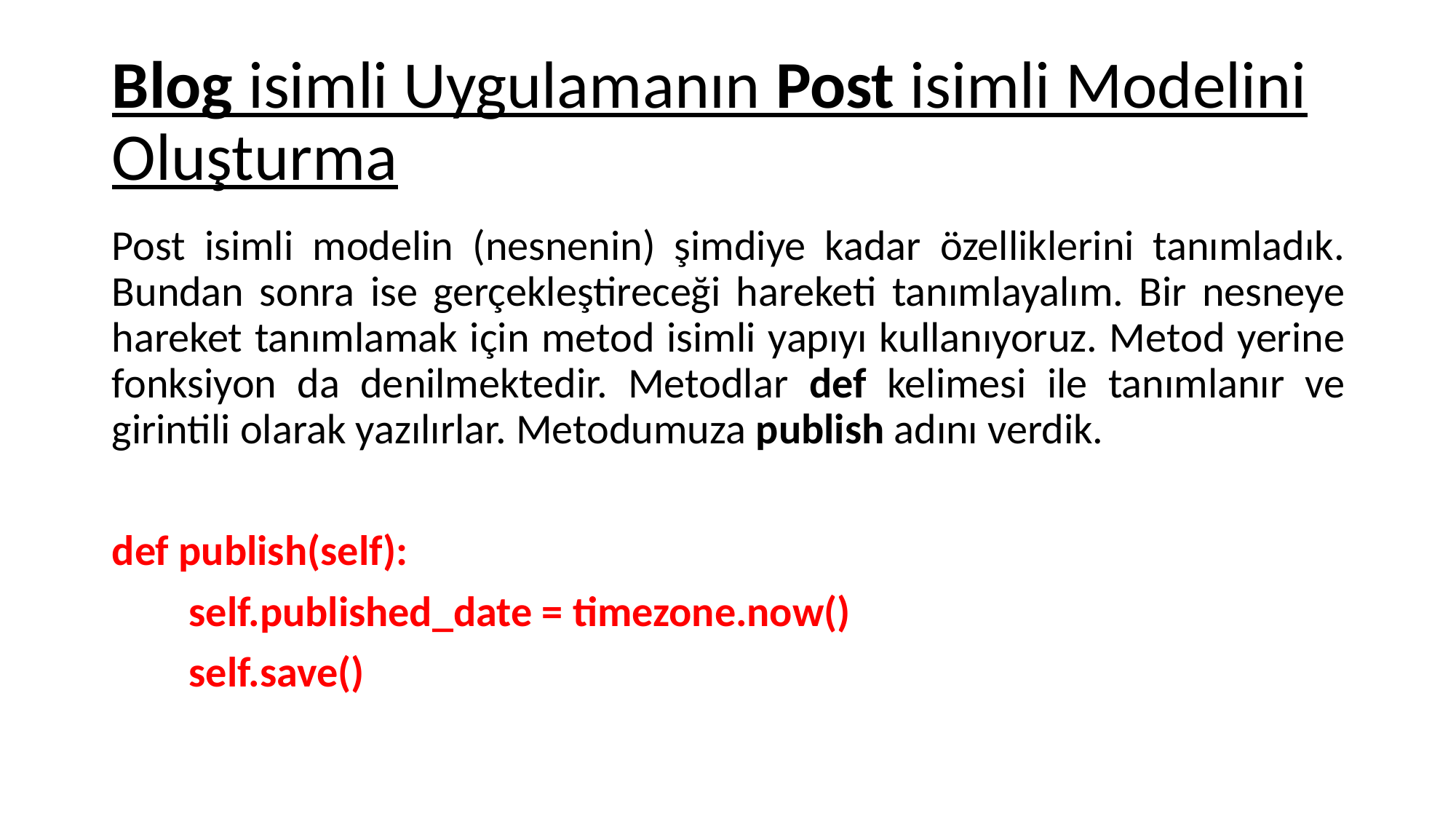

# Blog isimli Uygulamanın Post isimli Modelini Oluşturma
Post isimli modelin (nesnenin) şimdiye kadar özelliklerini tanımladık. Bundan sonra ise gerçekleştireceği hareketi tanımlayalım. Bir nesneye hareket tanımlamak için metod isimli yapıyı kullanıyoruz. Metod yerine fonksiyon da denilmektedir. Metodlar def kelimesi ile tanımlanır ve girintili olarak yazılırlar. Metodumuza publish adını verdik.

def publish(self):
        self.published_date = timezone.now()
        self.save()